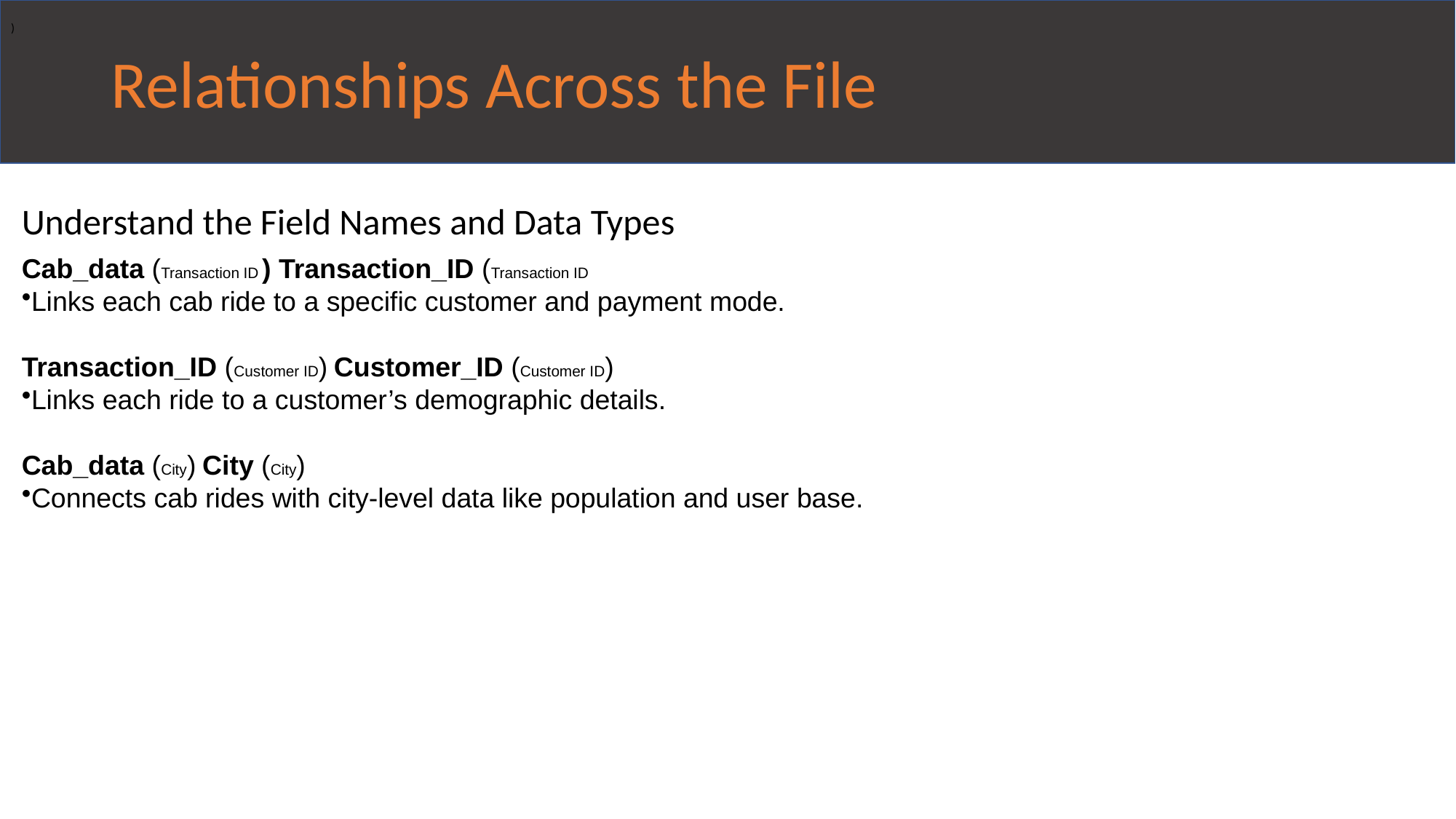

# Relationships Across the File
)

Understand the Field Names and Data Types
Cab_data (Transaction ID ) Transaction_ID (Transaction ID
Links each cab ride to a specific customer and payment mode.

Transaction_ID (Customer ID) Customer_ID (Customer ID)
Links each ride to a customer’s demographic details.

Cab_data (City) City (City)
Connects cab rides with city-level data like population and user base.